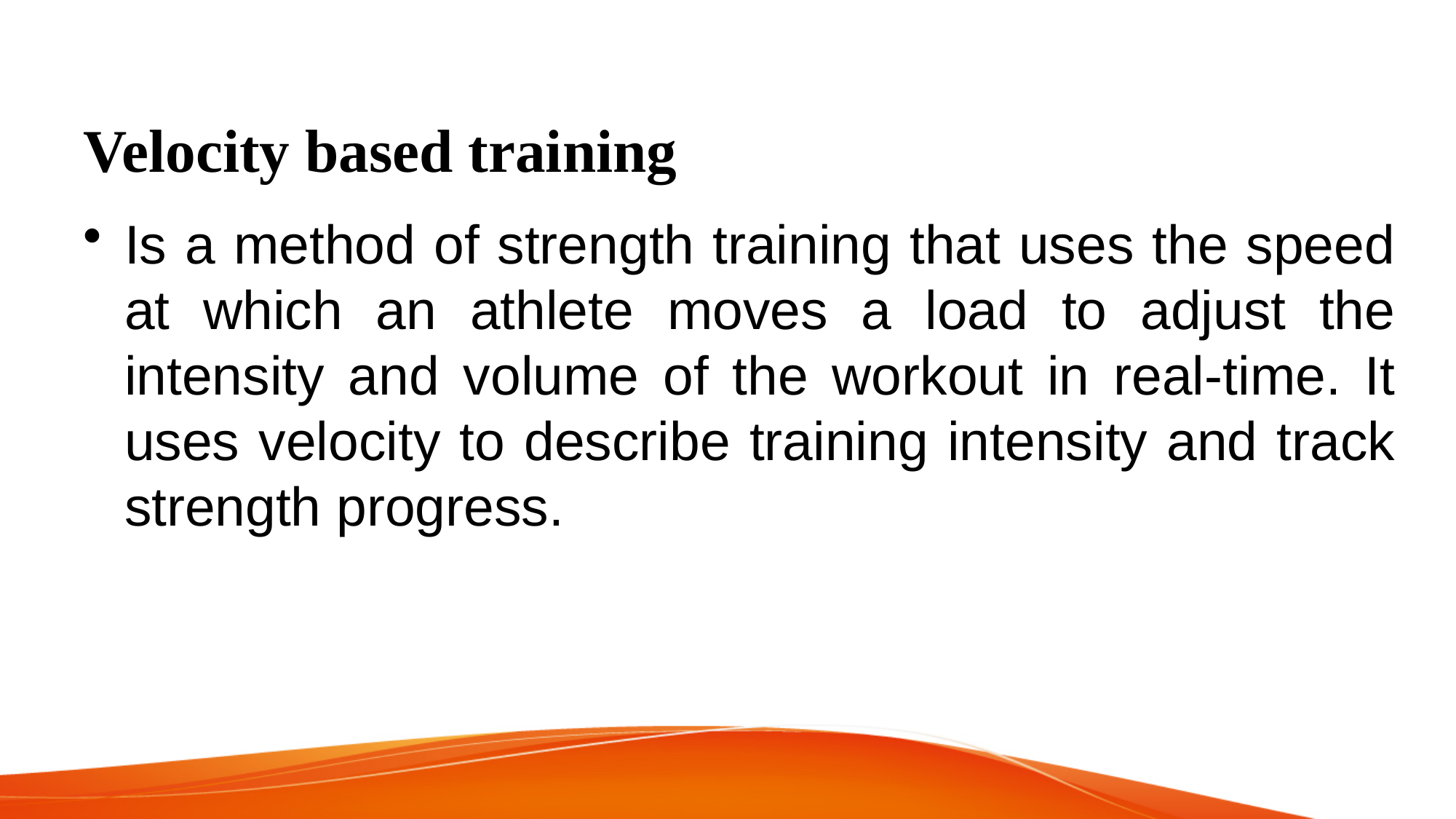

# Velocity based training
Is a method of strength training that uses the speed at which an athlete moves a load to adjust the intensity and volume of the workout in real-time. It uses velocity to describe training intensity and track strength progress.